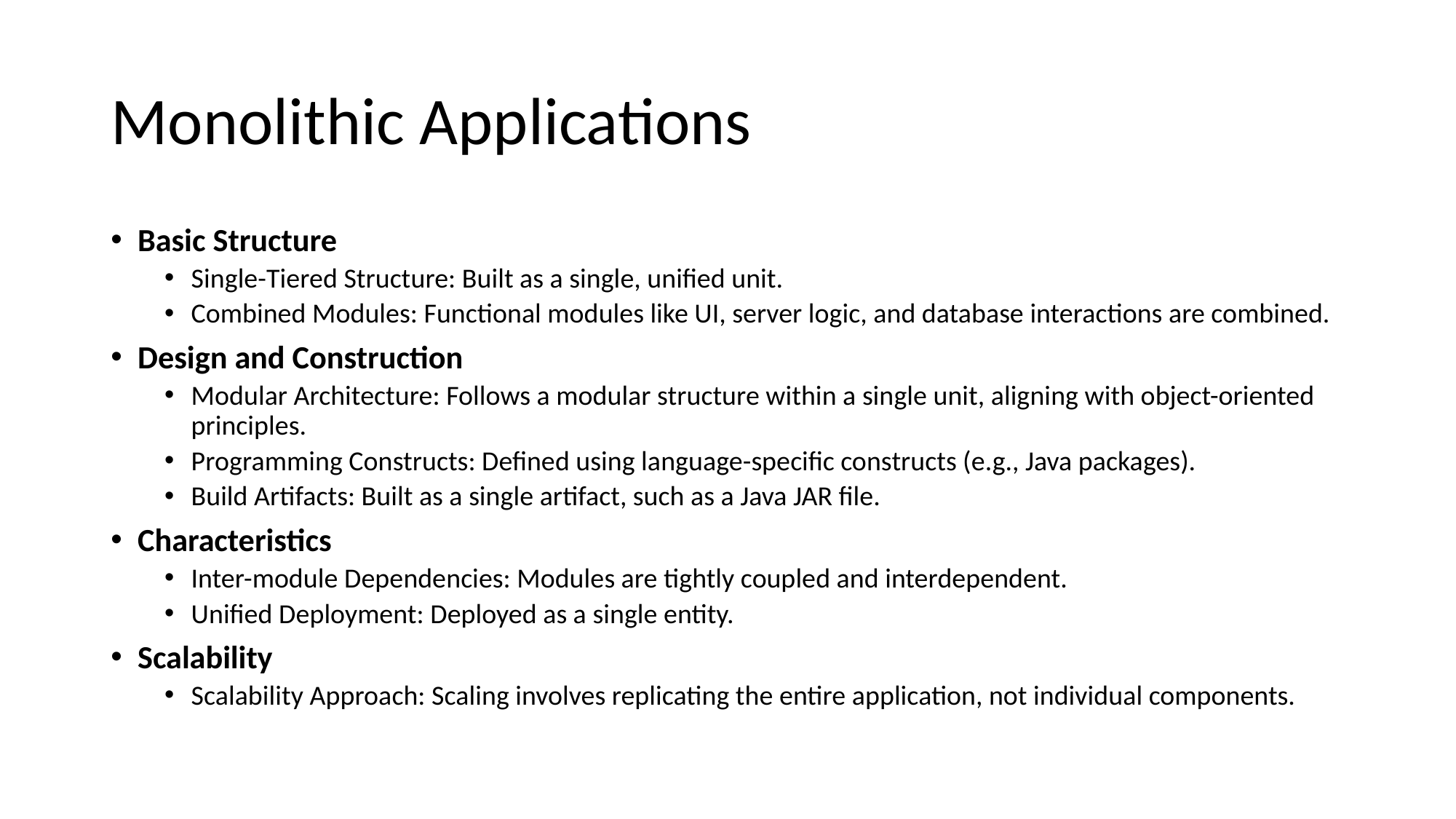

# Monolithic Applications
Basic Structure
Single-Tiered Structure: Built as a single, unified unit.
Combined Modules: Functional modules like UI, server logic, and database interactions are combined.
Design and Construction
Modular Architecture: Follows a modular structure within a single unit, aligning with object-oriented principles.
Programming Constructs: Defined using language-specific constructs (e.g., Java packages).
Build Artifacts: Built as a single artifact, such as a Java JAR file.
Characteristics
Inter-module Dependencies: Modules are tightly coupled and interdependent.
Unified Deployment: Deployed as a single entity.
Scalability
Scalability Approach: Scaling involves replicating the entire application, not individual components.